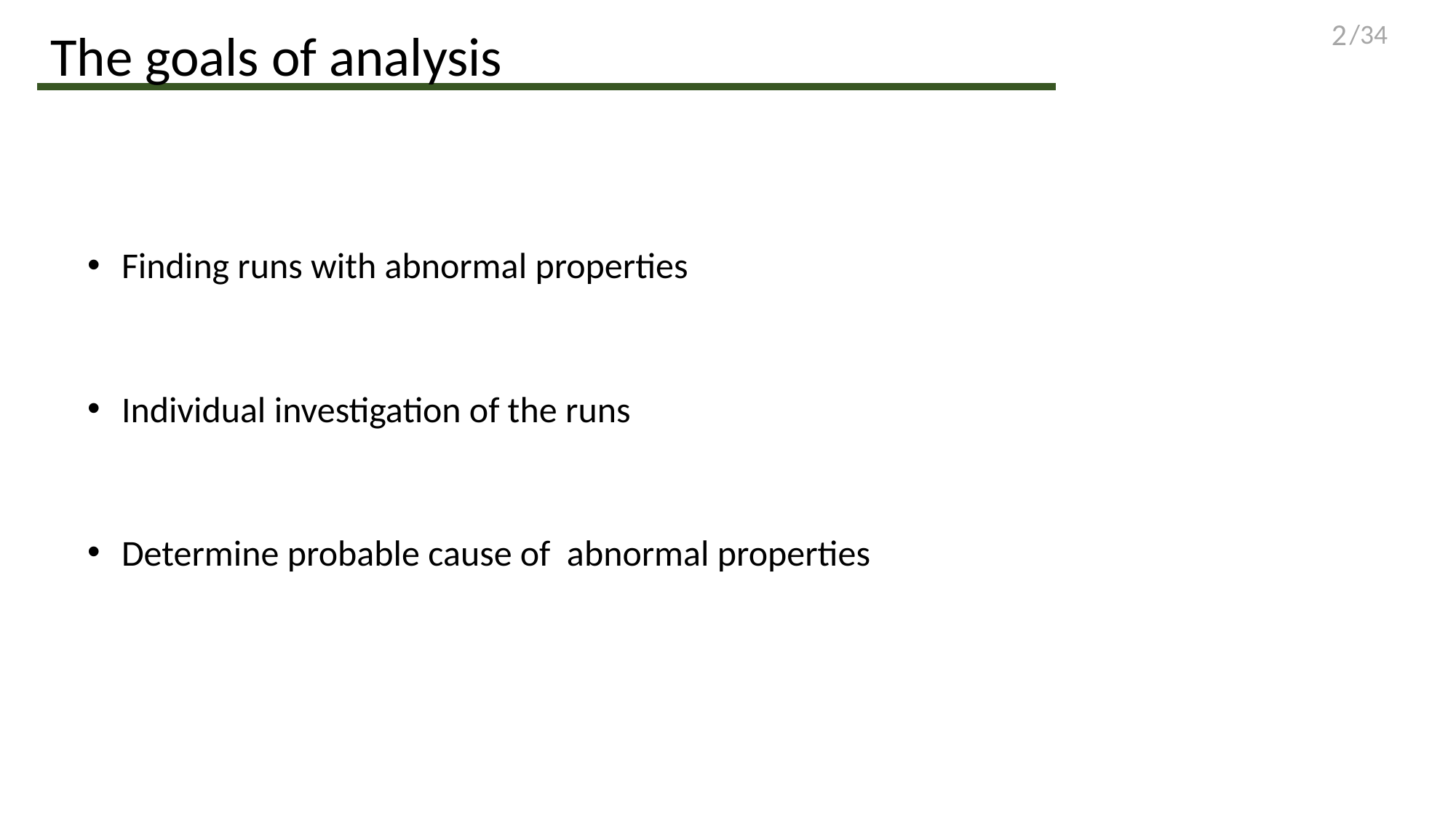

2
The goals of analysis
Finding runs with abnormal properties
Individual investigation of the runs
Determine probable cause of  abnormal properties